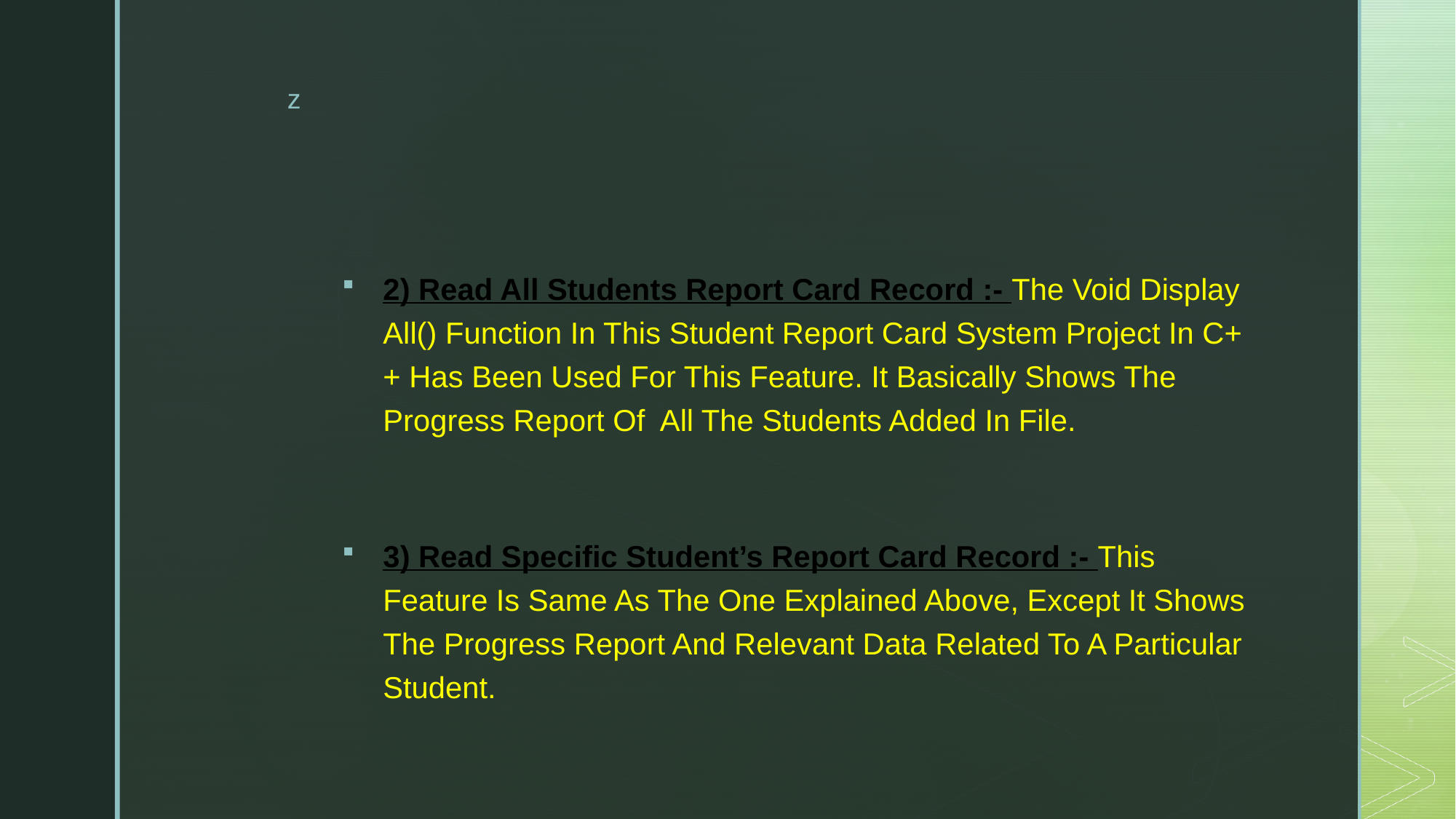

#
2) Read All Students Report Card Record :- The Void Display All() Function In This Student Report Card System Project In C++ Has Been Used For This Feature. It Basically Shows The Progress Report Of  All The Students Added In File.

3) Read Specific Student’s Report Card Record :- This Feature Is Same As The One Explained Above, Except It Shows The Progress Report And Relevant Data Related To A Particular Student.